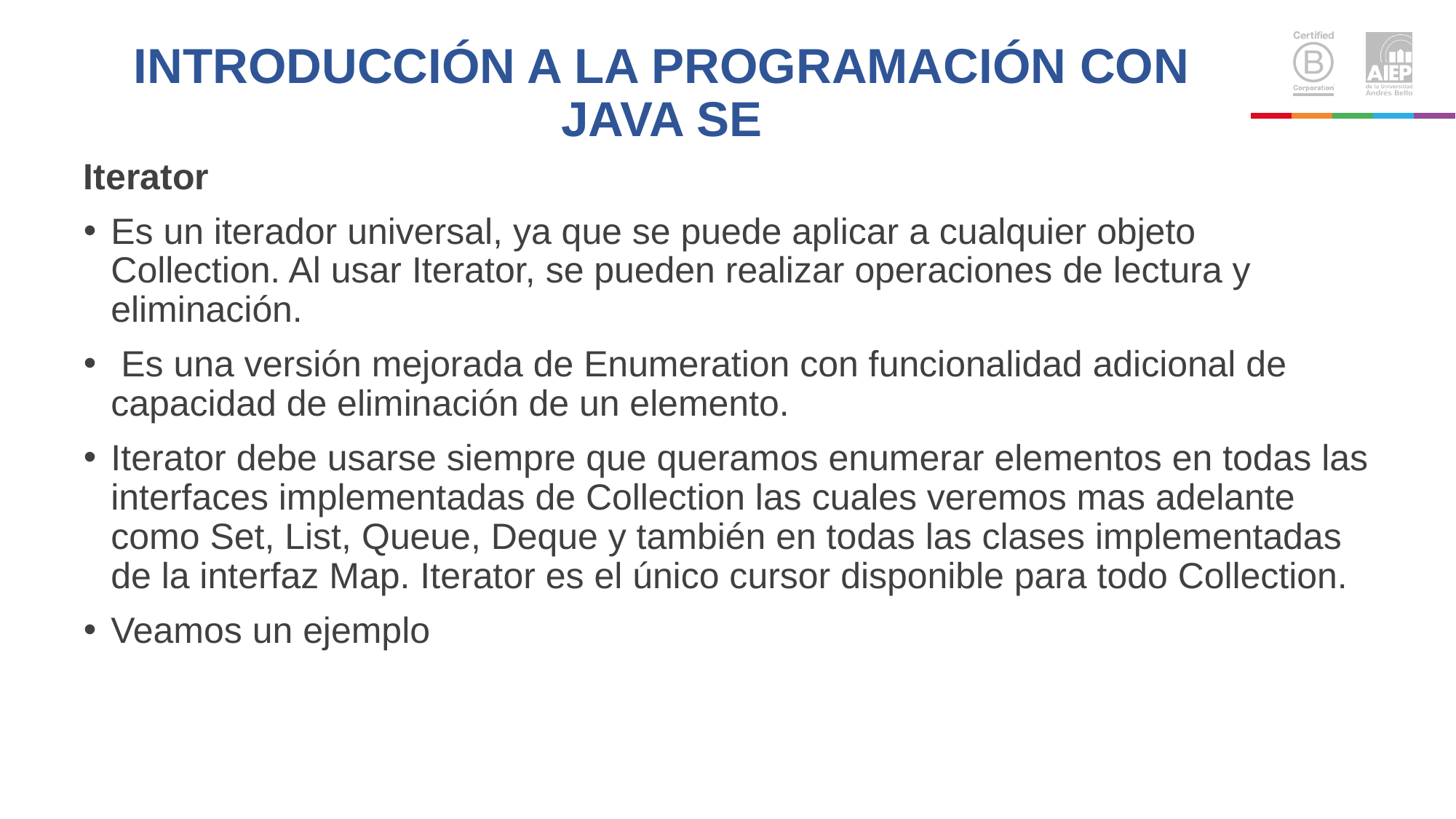

# INTRODUCCIÓN A LA PROGRAMACIÓN CON JAVA SE
Iterator
Es un iterador universal, ya que se puede aplicar a cualquier objeto Collection. Al usar Iterator, se pueden realizar operaciones de lectura y eliminación.
 Es una versión mejorada de Enumeration con funcionalidad adicional de capacidad de eliminación de un elemento.
Iterator debe usarse siempre que queramos enumerar elementos en todas las interfaces implementadas de Collection las cuales veremos mas adelante como Set, List, Queue, Deque y también en todas las clases implementadas de la interfaz Map. Iterator es el único cursor disponible para todo Collection.
Veamos un ejemplo